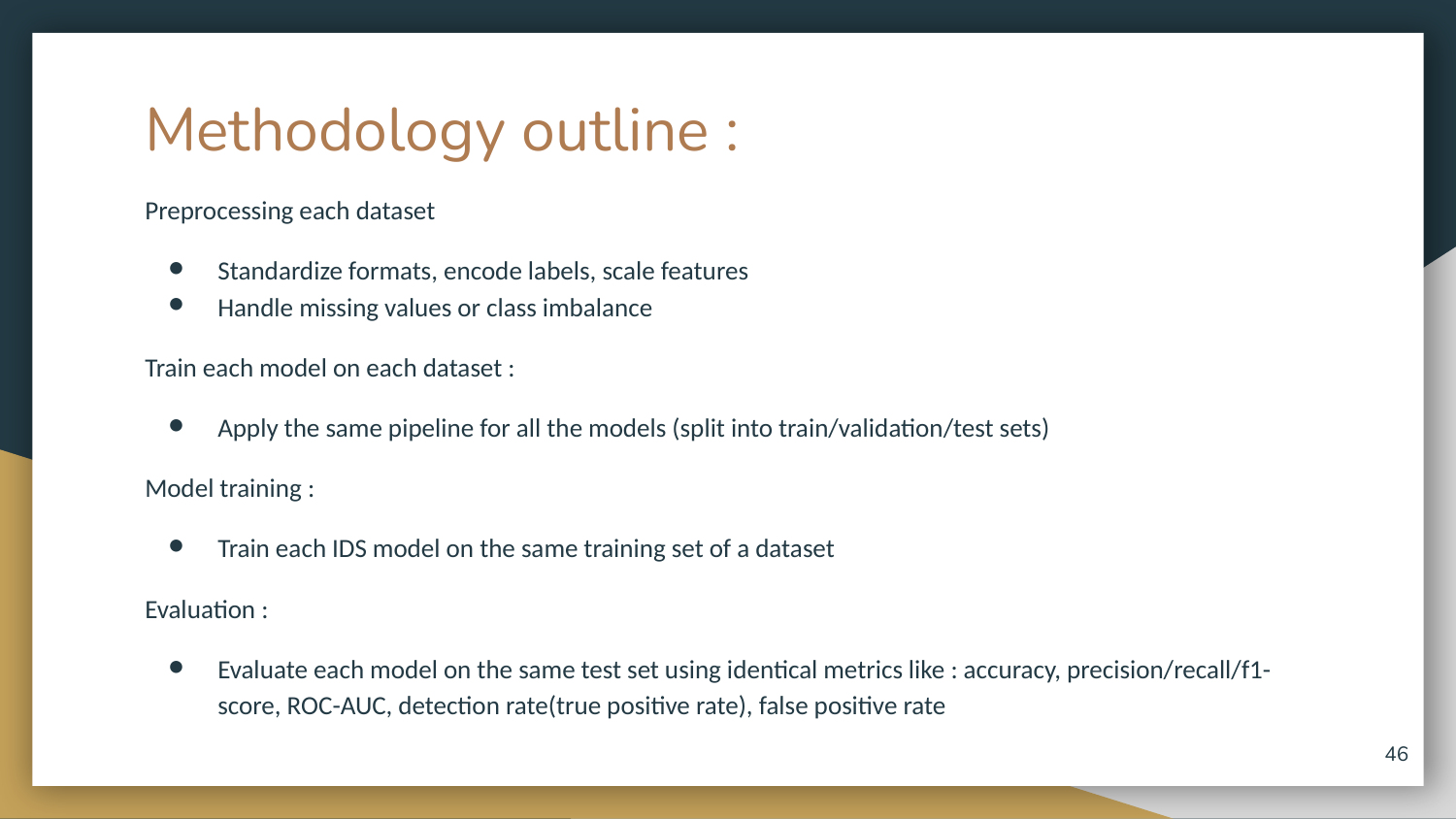

# Methodology outline :
Preprocessing each dataset
Standardize formats, encode labels, scale features
Handle missing values or class imbalance
Train each model on each dataset :
Apply the same pipeline for all the models (split into train/validation/test sets)
Model training :
Train each IDS model on the same training set of a dataset
Evaluation :
Evaluate each model on the same test set using identical metrics like : accuracy, precision/recall/f1-score, ROC-AUC, detection rate(true positive rate), false positive rate
46